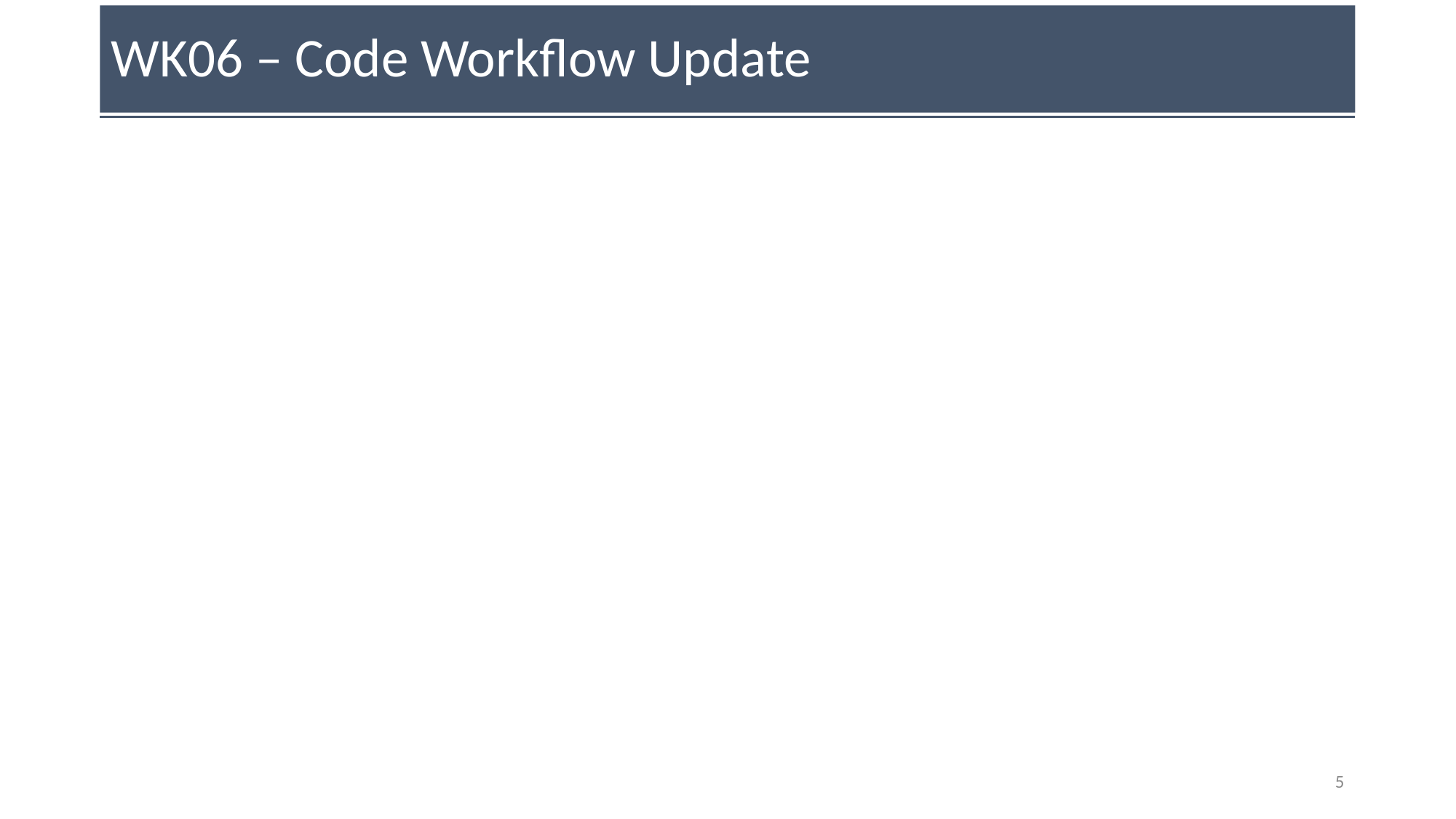

# WK06 – Code Workflow Update

5